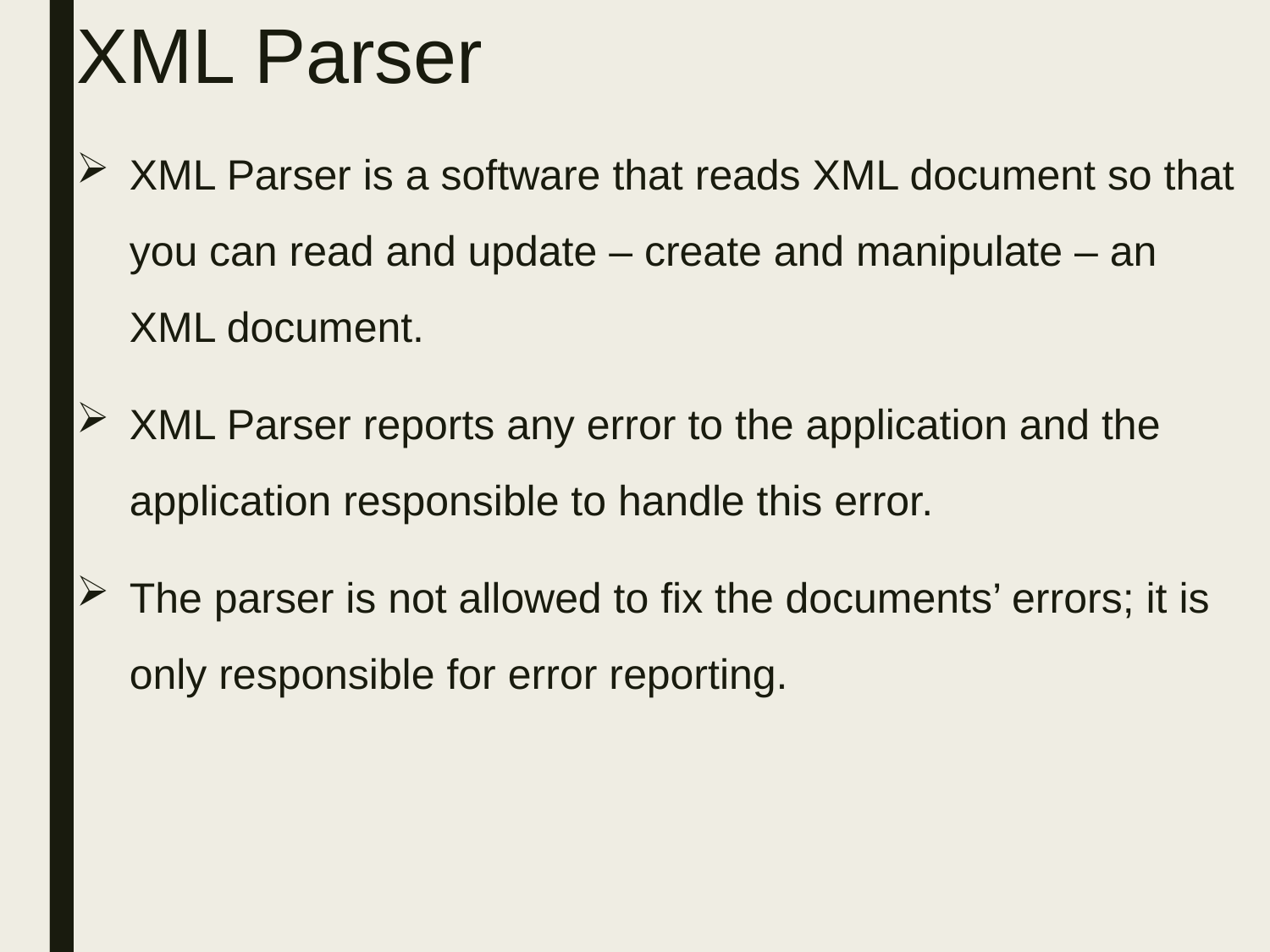

# XML Parser
XML Parser is a software that reads XML document so that you can read and update – create and manipulate – an XML document.
XML Parser reports any error to the application and the application responsible to handle this error.
The parser is not allowed to fix the documents’ errors; it is only responsible for error reporting.